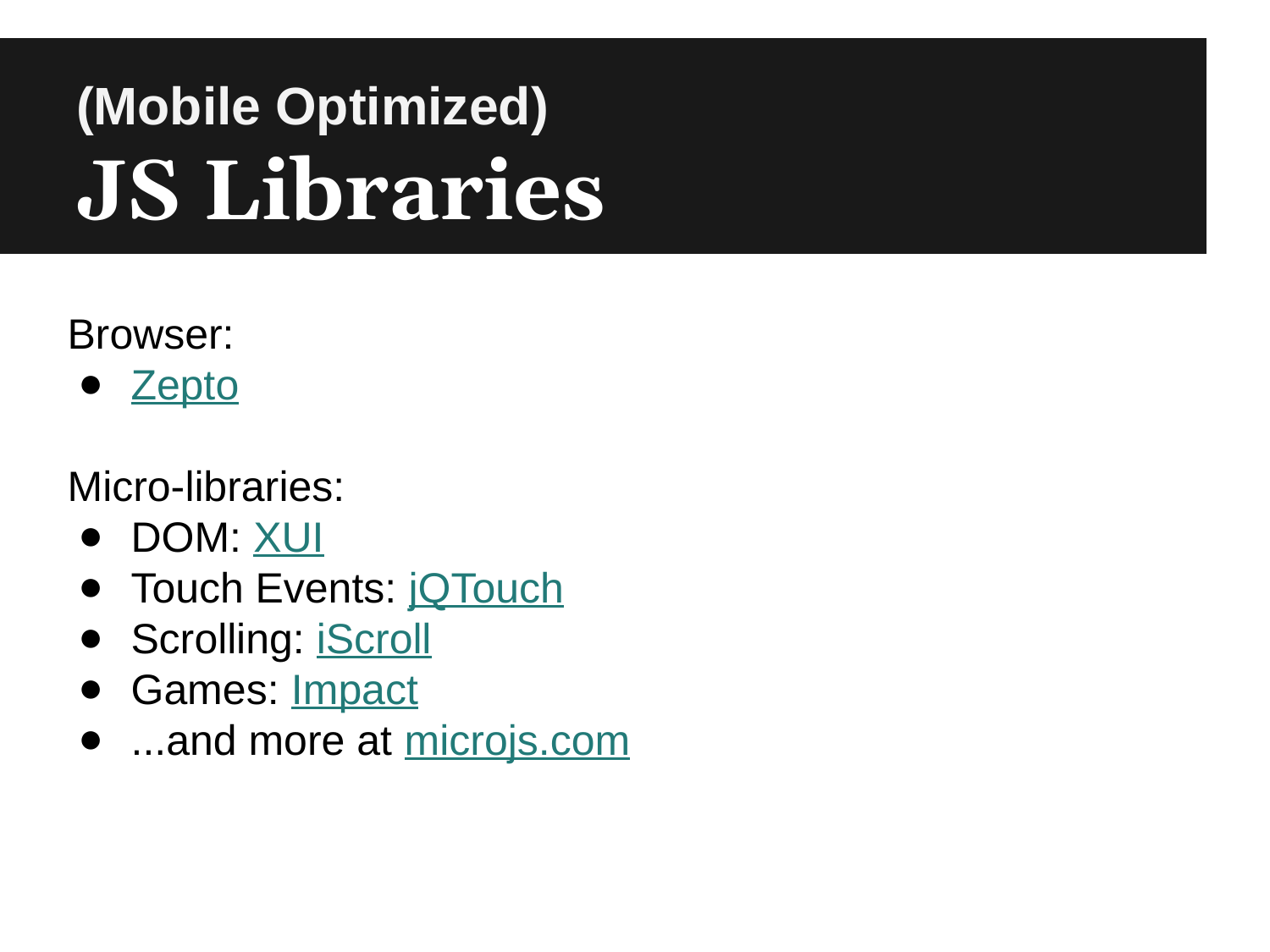

# (Mobile Optimized)
JS Libraries
Browser:
Zepto

Micro-libraries:
DOM: XUI
Touch Events: jQTouch
Scrolling: iScroll
Games: Impact
...and more at microjs.com